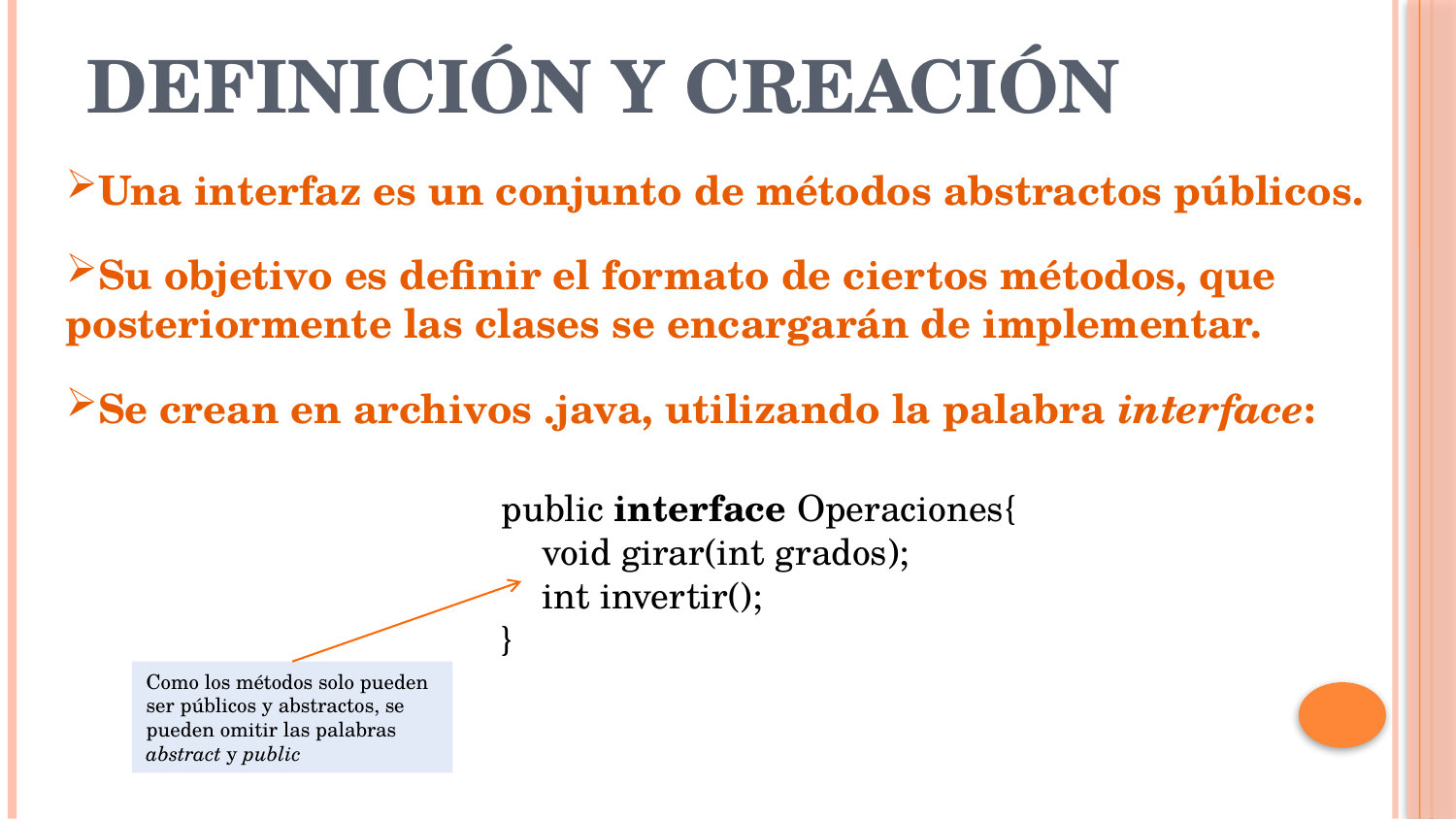

# Definición y creación
Una interfaz es un conjunto de métodos abstractos públicos.
Su objetivo es definir el formato de ciertos métodos, que posteriormente las clases se encargarán de implementar.
Se crean en archivos .java, utilizando la palabra interface:

public interface Operaciones{
    void girar(int grados);
    int invertir();
}
Como los métodos solo pueden ser públicos y abstractos, se pueden omitir las palabras abstract y public